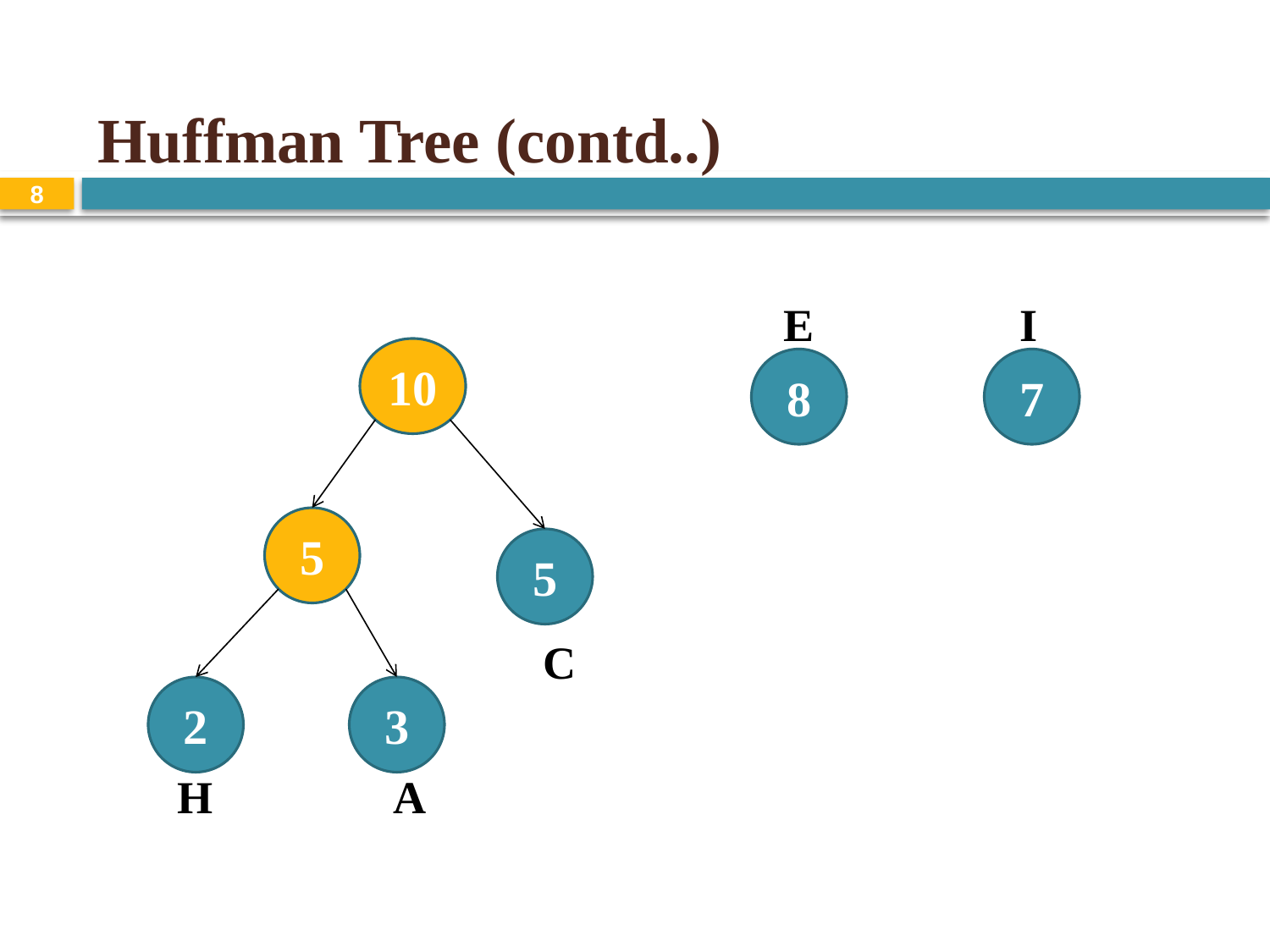

# Huffman Tree (contd..)
8

                                                            E                  I

                                       C

       H                A

10
8
7
5
5
2
3